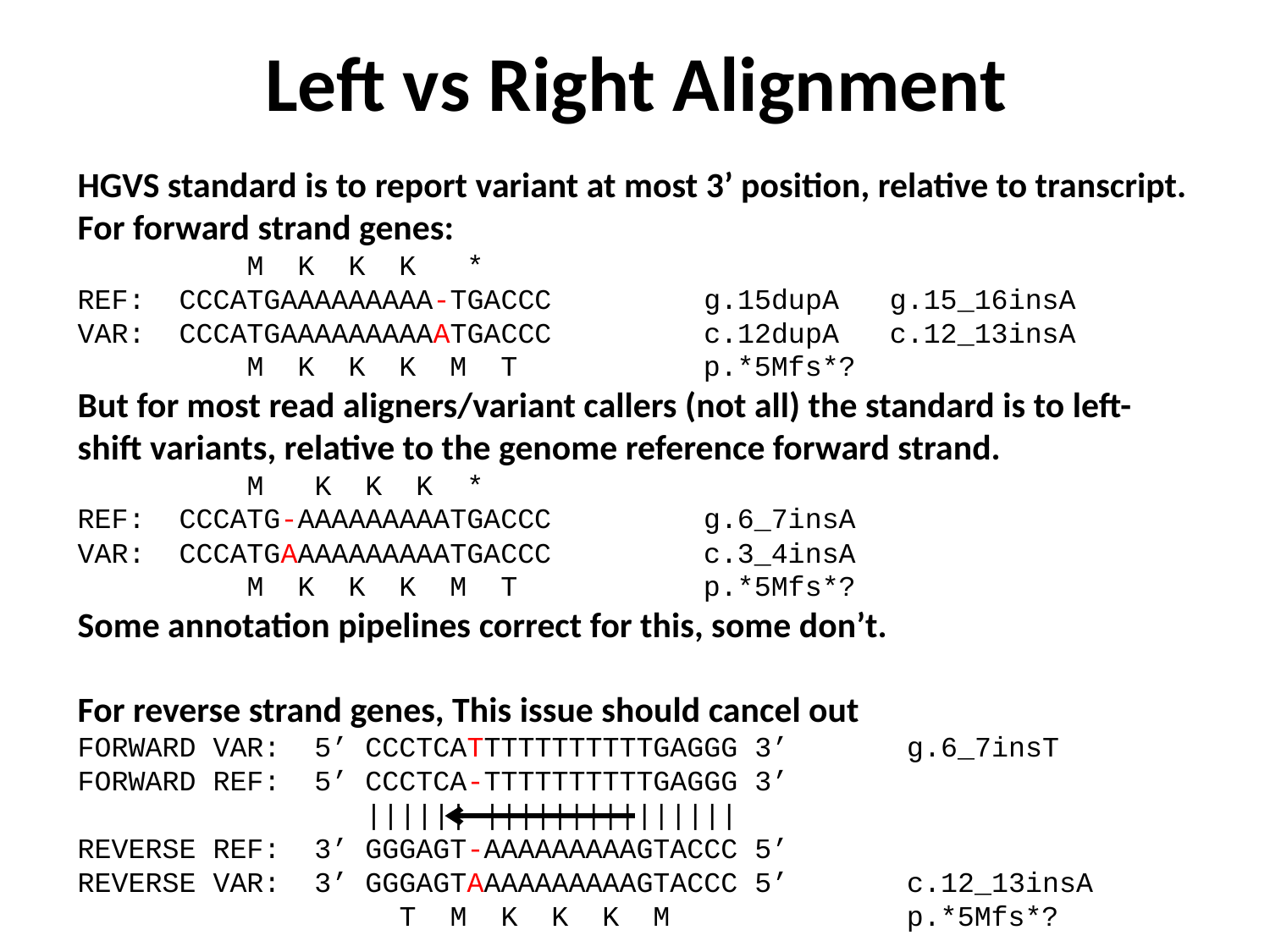

# Left vs Right Alignment
HGVS standard is to report variant at most 3’ position, relative to transcript.
For forward strand genes:
          M  K  K  K   *
REF:  CCCATGAAAAAAAAA-TGACCC         g.15dupA   g.15_16insA
VAR:  CCCATGAAAAAAAAAATGACCC         c.12dupA   c.12_13insA
          M  K  K  K  M  T           p.*5Mfs*?
But for most read aligners/variant callers (not all) the standard is to left-shift variants, relative to the genome reference forward strand.
          M   K  K  K  *
REF:  CCCATG-AAAAAAAAATGACCC         g.6_7insA
VAR:  CCCATGAAAAAAAAAATGACCC         c.3_4insA
          M  K  K  K  M  T           p.*5Mfs*?
Some annotation pipelines correct for this, some don’t.

For reverse strand genes, This issue should cancel out
FORWARD VAR:  5’ CCCTCATTTTTTTTTTTGAGGG 3’       g.6_7insT
FORWARD REF:  5’ CCCTCA-TTTTTTTTTTGAGGG 3’
                 |||||| |||||||||||||||
REVERSE REF:  3’ GGGAGT-AAAAAAAAAGTACCC 5’
REVERSE VAR:  3’ GGGAGTAAAAAAAAAAGTACCC 5’       c.12_13insA
                   T  M  K  K  K  M              p.*5Mfs*?